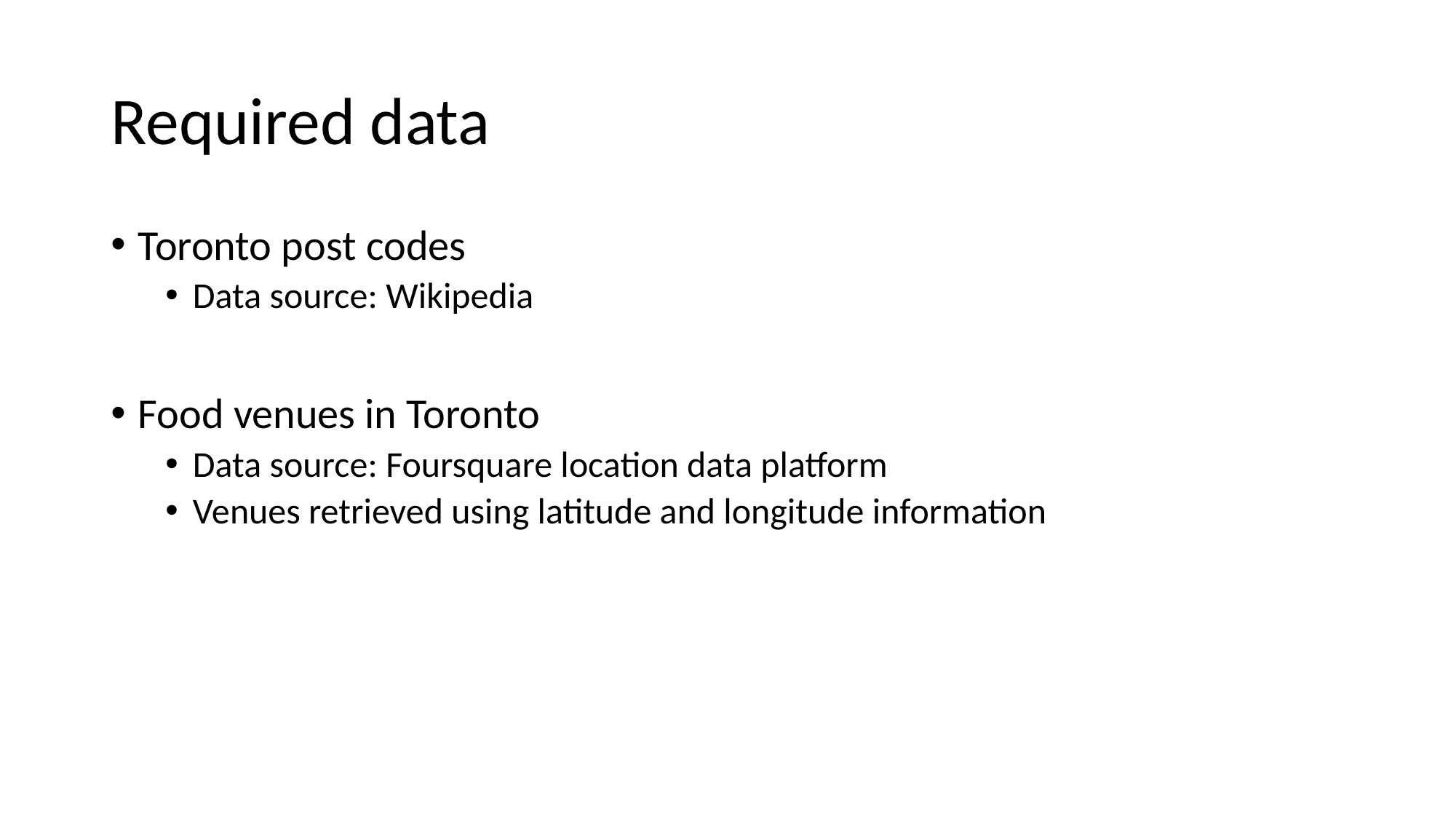

# Required data
Toronto post codes
Data source: Wikipedia

Food venues in Toronto
Data source: Foursquare location data platform
Venues retrieved using latitude and longitude information